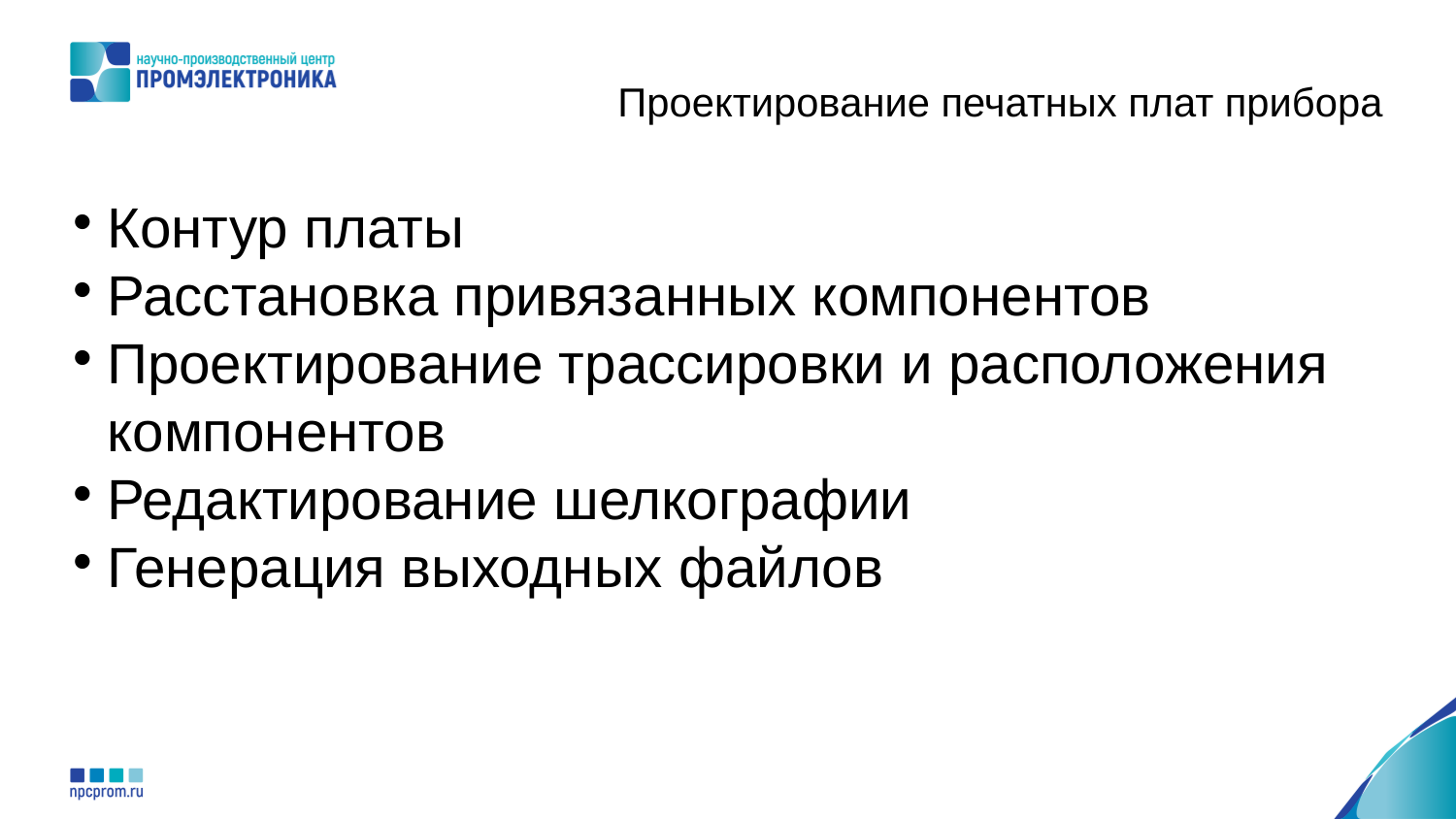

Проектирование печатных плат прибора
Контур платы
Расстановка привязанных компонентов
Проектирование трассировки и расположения компонентов
Редактирование шелкографии
Генерация выходных файлов